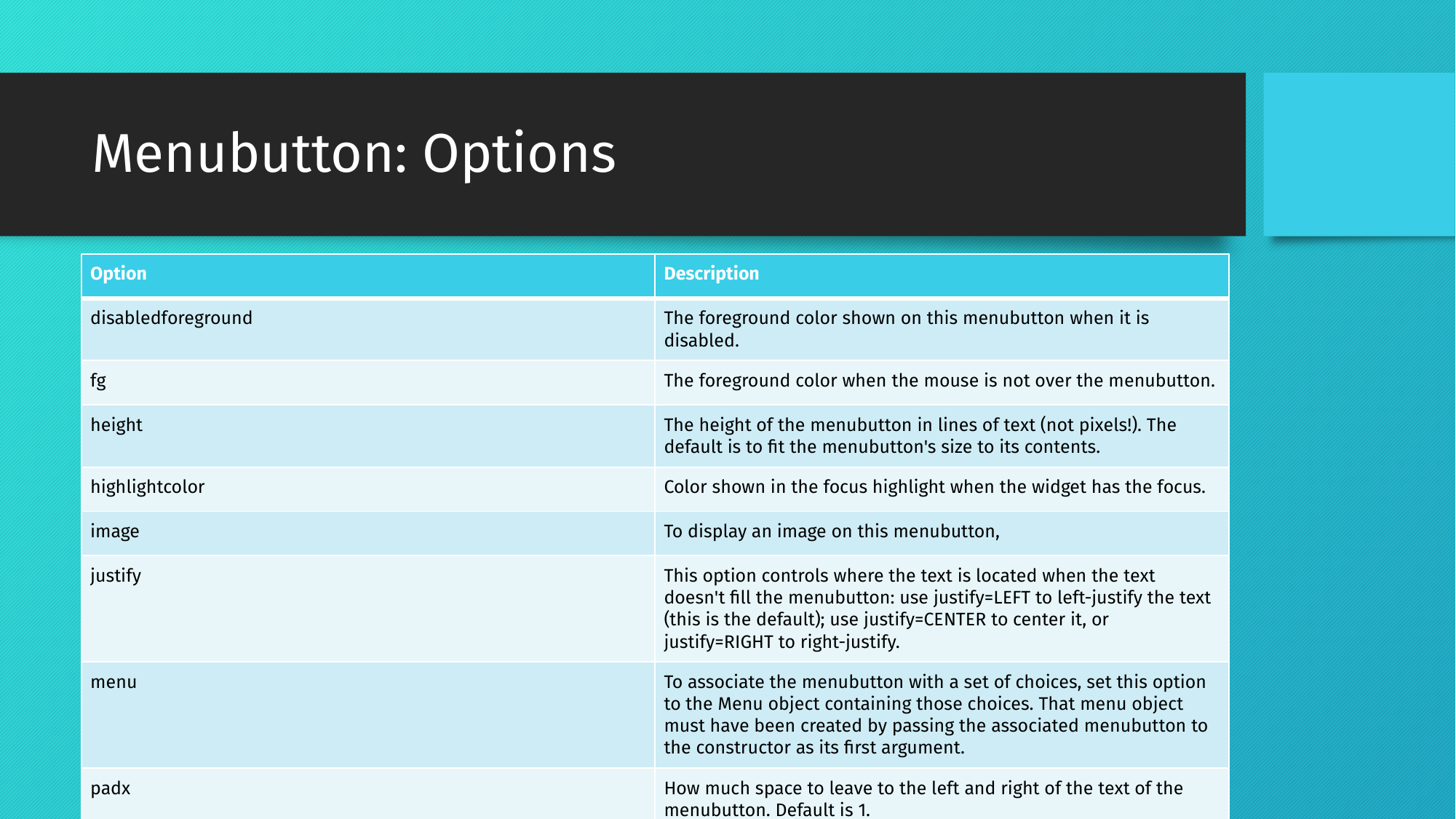

# Menubutton: Options
| Option | Description |
| --- | --- |
| disabledforeground | The foreground color shown on this menubutton when it is disabled. |
| fg | The foreground color when the mouse is not over the menubutton. |
| height | The height of the menubutton in lines of text (not pixels!). The default is to fit the menubutton's size to its contents. |
| highlightcolor | Color shown in the focus highlight when the widget has the focus. |
| image | To display an image on this menubutton, |
| justify | This option controls where the text is located when the text doesn't fill the menubutton: use justify=LEFT to left-justify the text (this is the default); use justify=CENTER to center it, or justify=RIGHT to right-justify. |
| menu | To associate the menubutton with a set of choices, set this option to the Menu object containing those choices. That menu object must have been created by passing the associated menubutton to the constructor as its first argument. |
| padx | How much space to leave to the left and right of the text of the menubutton. Default is 1. |